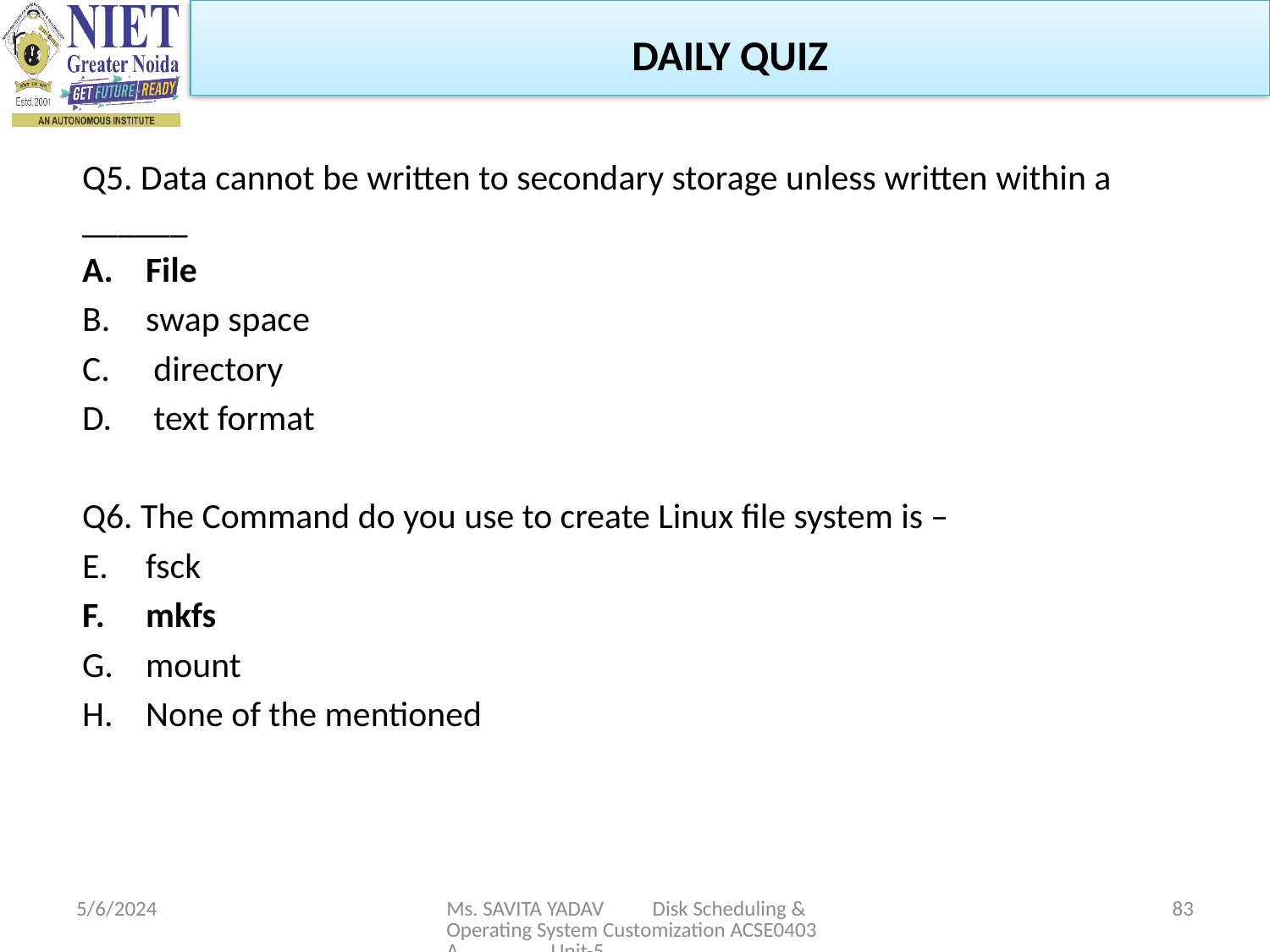

DAILY QUIZ

Q5. Data cannot be written to secondary storage unless written within a ______
File
swap space
 directory
 text format

Q6. The Command do you use to create Linux file system is –
fsck
mkfs
mount
None of the mentioned
5/6/2024
Ms. SAVITA YADAV          Disk Scheduling & Operating System Customization ACSE0403A                   Unit-5
83